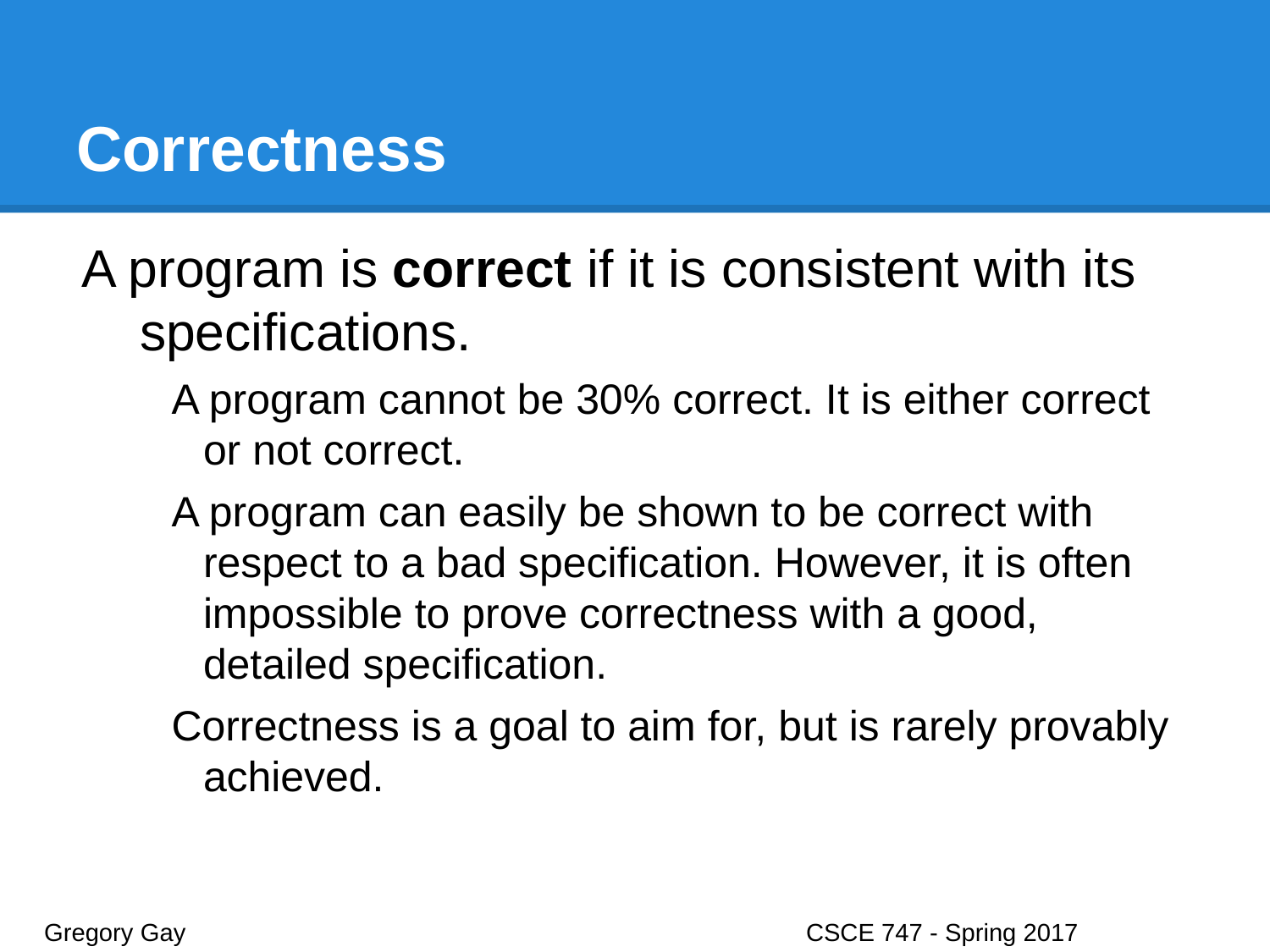

# Correctness
A program is correct if it is consistent with its specifications.
A program cannot be 30% correct. It is either correct or not correct.
A program can easily be shown to be correct with respect to a bad specification. However, it is often impossible to prove correctness with a good, detailed specification.
Correctness is a goal to aim for, but is rarely provably achieved.
Gregory Gay					CSCE 747 - Spring 2017							31